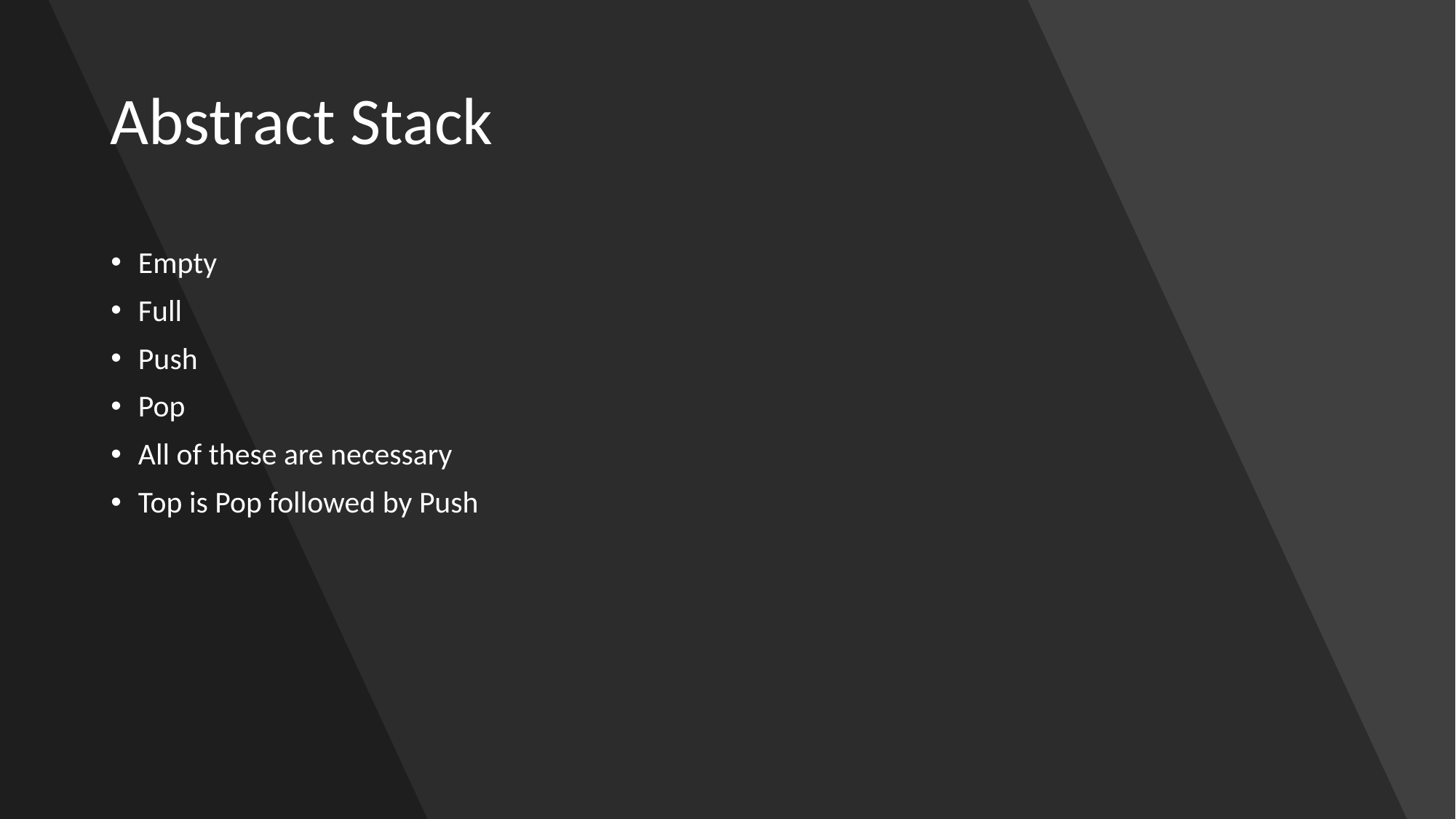

# Abstract Stack
Empty
Full
Push
Pop
All of these are necessary
Top is Pop followed by Push